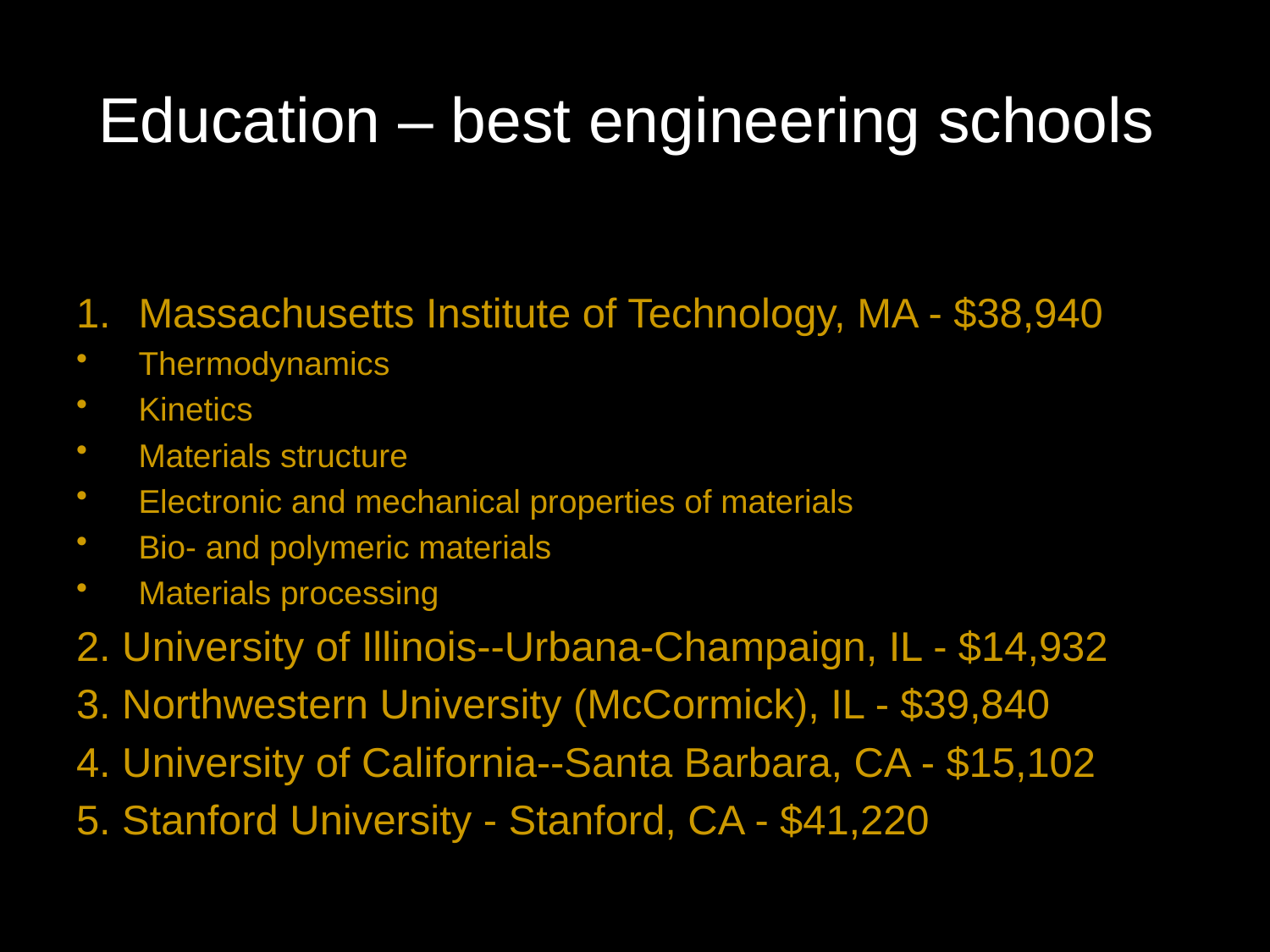

# Education – best engineering schools

Massachusetts Institute of Technology, MA - $38,940
Thermodynamics
Kinetics
Materials structure
Electronic and mechanical properties of materials
Bio- and polymeric materials
Materials processing
2. University of Illinois--Urbana-Champaign, IL - $14,932
3. Northwestern University (McCormick), IL - $39,840
4. University of California--Santa Barbara, CA - $15,102
5. Stanford University - Stanford, CA - $41,220